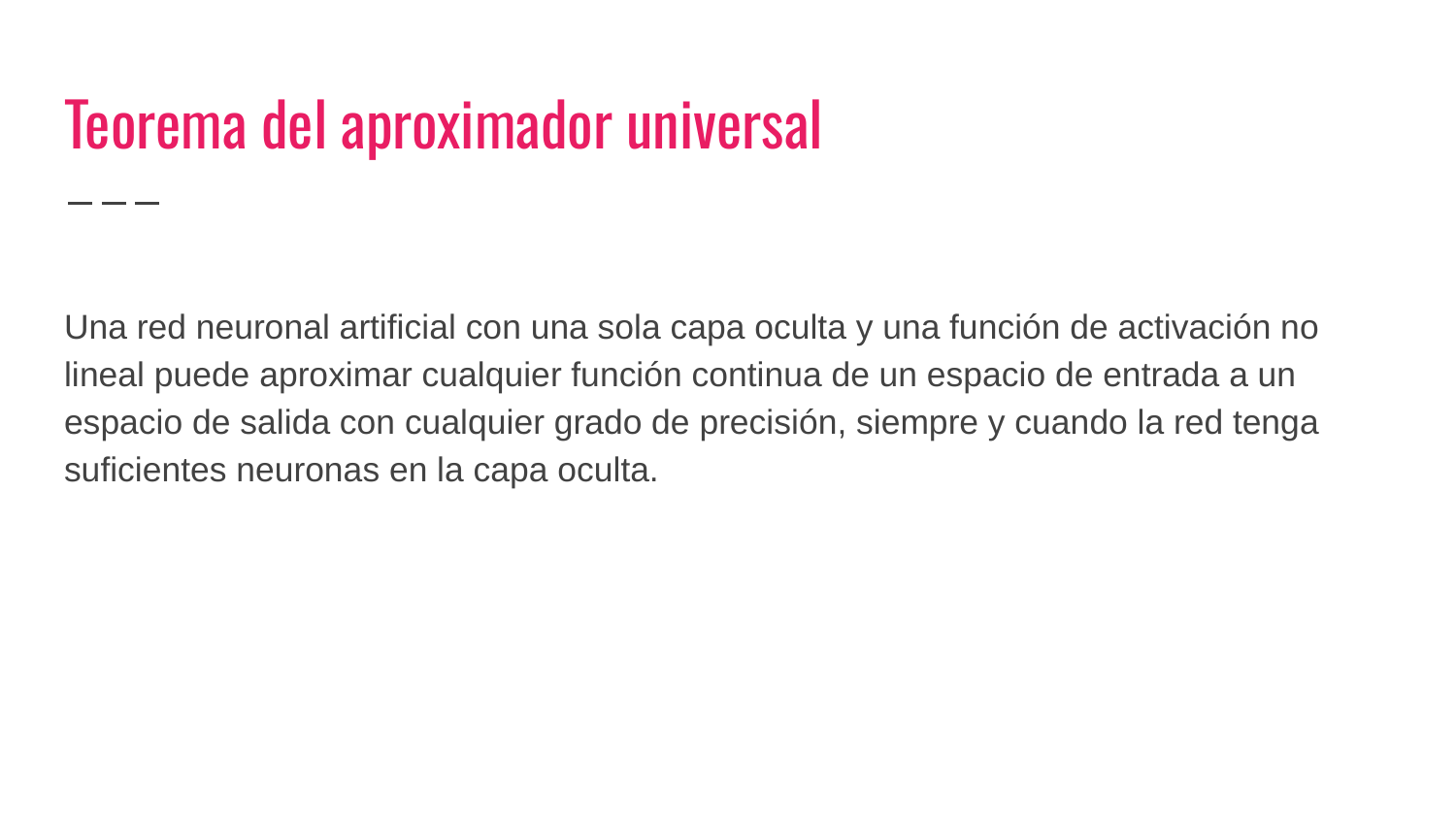

# Teorema del aproximador universal
Una red neuronal artificial con una sola capa oculta y una función de activación no lineal puede aproximar cualquier función continua de un espacio de entrada a un espacio de salida con cualquier grado de precisión, siempre y cuando la red tenga suficientes neuronas en la capa oculta.